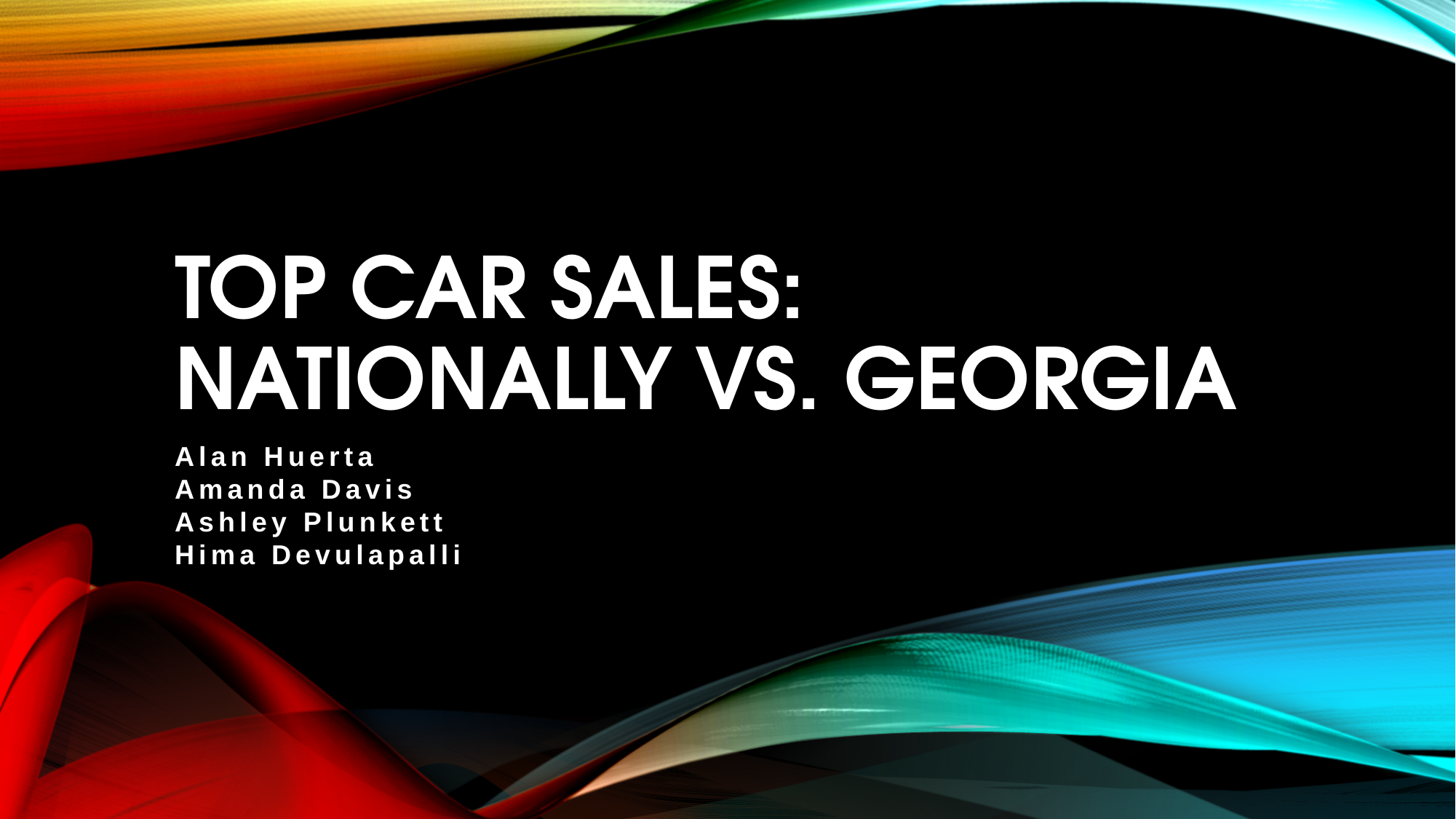

# Top Car Sales: Nationally vs. Georgia
Alan Huerta
Amanda Davis
Ashley Plunkett
Hima Devulapalli